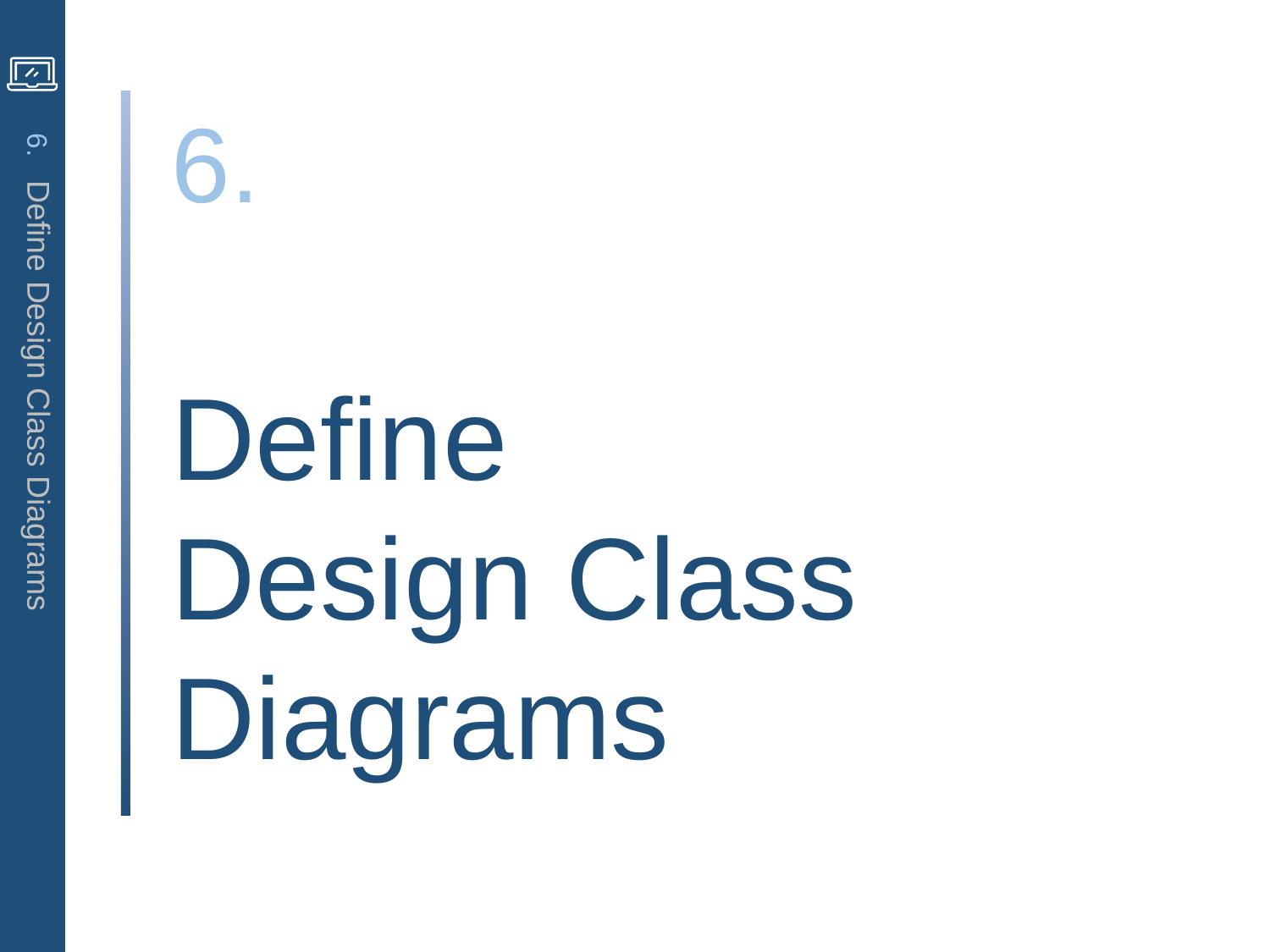

6.
Define
Design Class Diagrams
6.   Define Design Class Diagrams